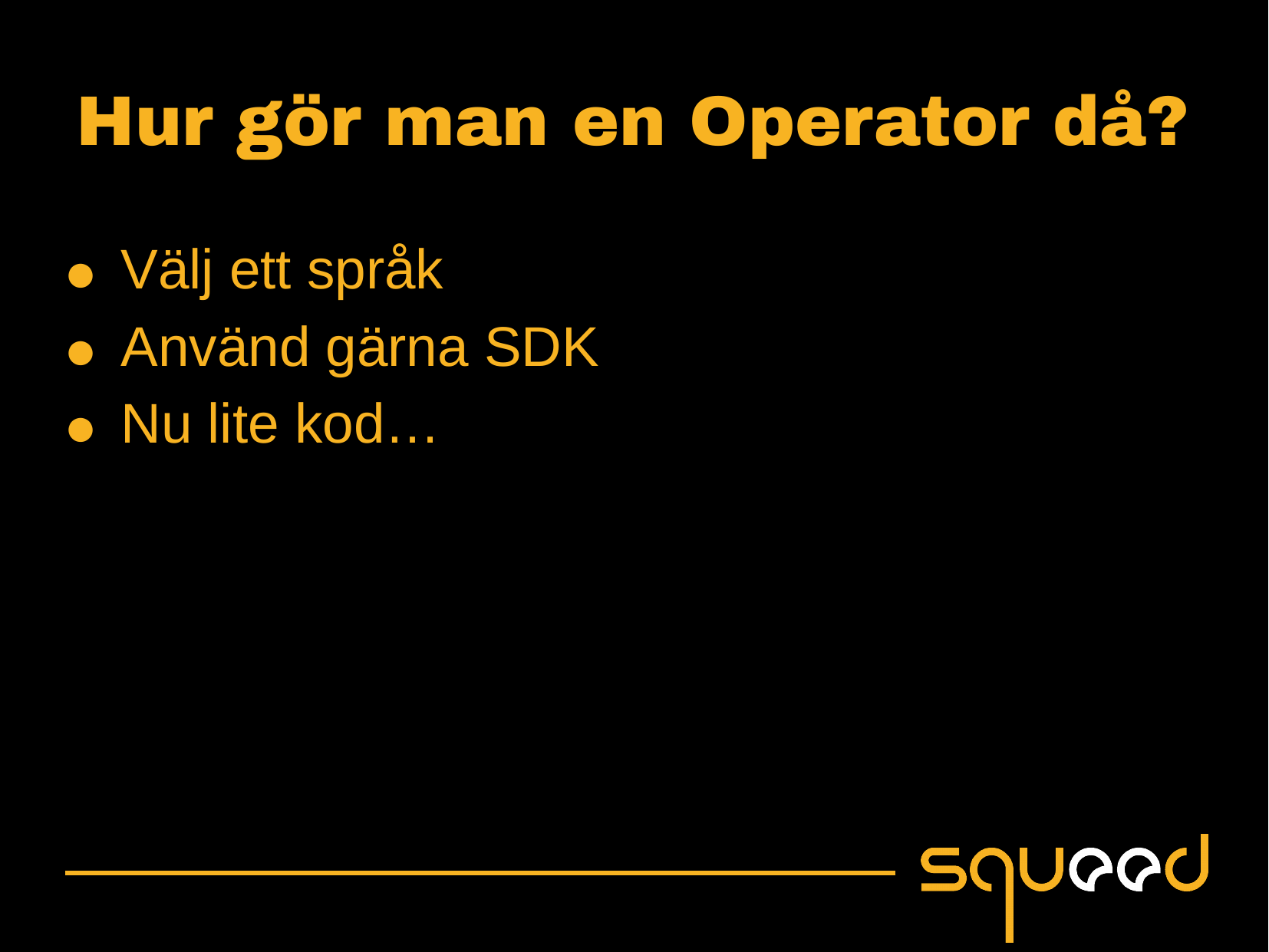

# Hur gör man en Operator då?
Välj ett språk
Använd gärna SDK
Nu lite kod…